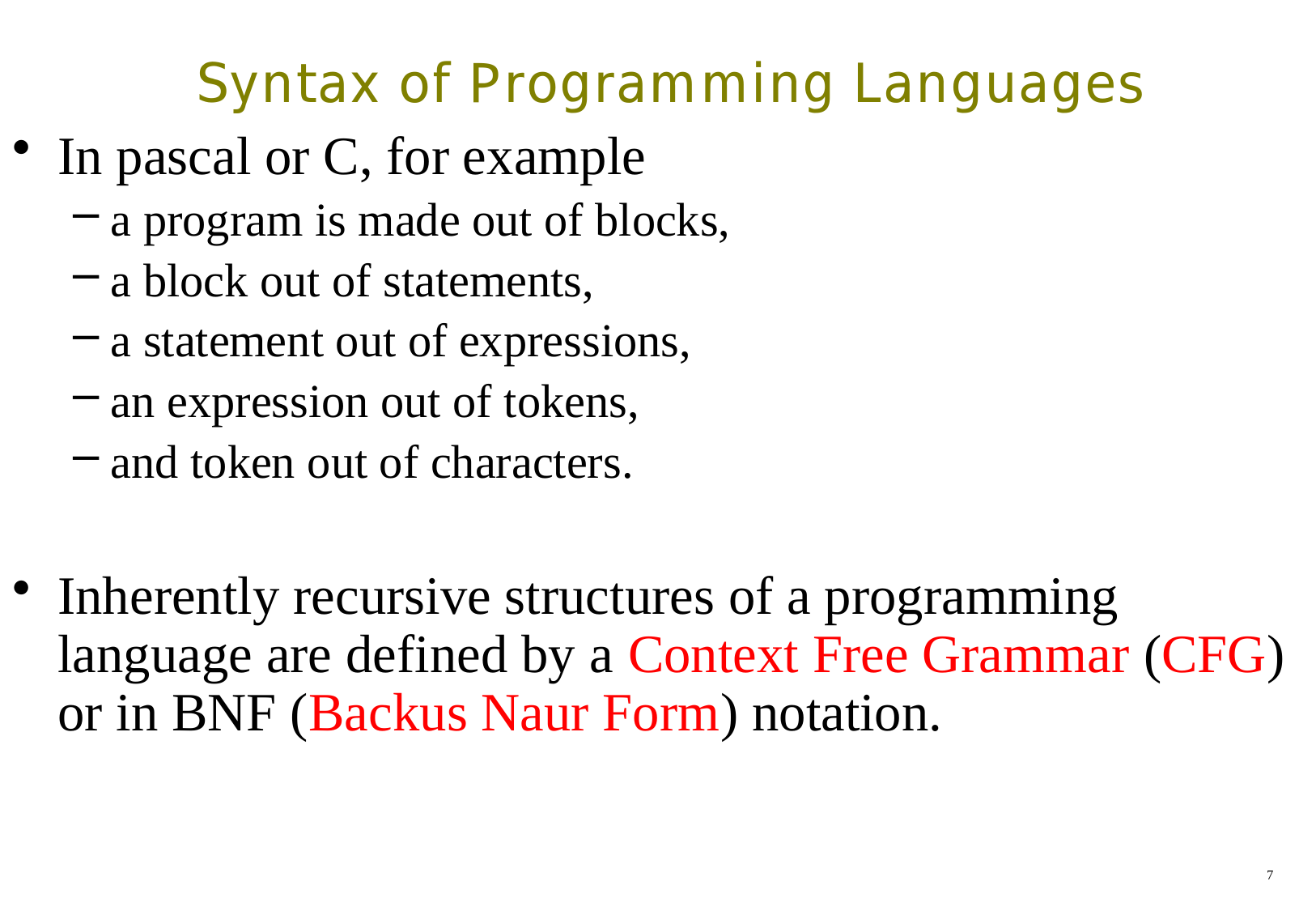

# Syntax of Programming Languages
In pascal or C, for example
a program is made out of blocks,
a block out of statements,
a statement out of expressions,
an expression out of tokens,
and token out of characters.

Inherently recursive structures of a programming language are defined by a Context Free Grammar (CFG) or in BNF (Backus Naur Form) notation.

7